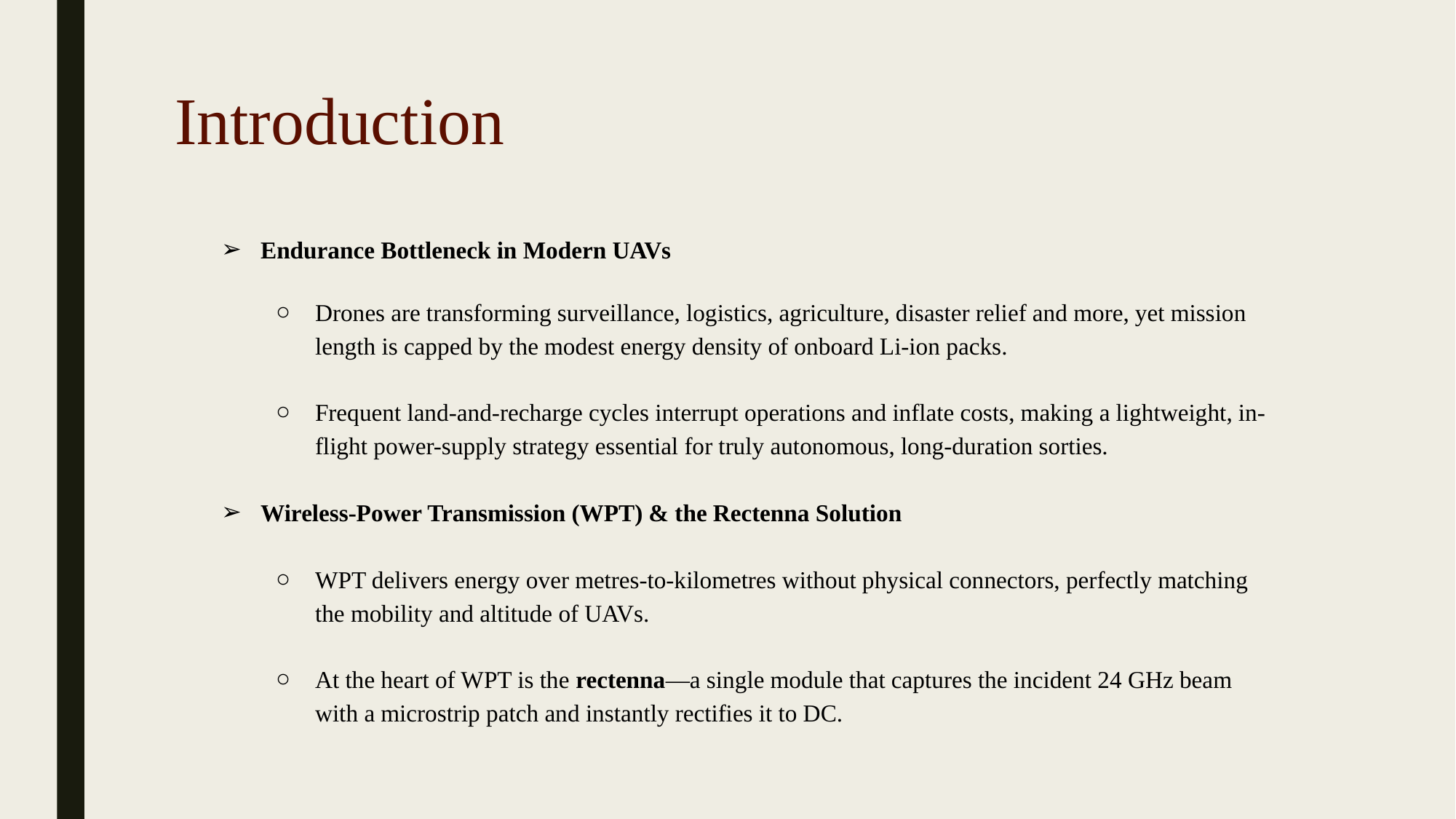

# Introduction

Endurance Bottleneck in Modern UAVs
Drones are transforming surveillance, logistics, agriculture, disaster relief and more, yet mission length is capped by the modest energy density of onboard Li-ion packs.
Frequent land-and-recharge cycles interrupt operations and inflate costs, making a lightweight, in-flight power-supply strategy essential for truly autonomous, long-duration sorties.
Wireless-Power Transmission (WPT) & the Rectenna Solution
WPT delivers energy over metres-to-kilometres without physical connectors, perfectly matching the mobility and altitude of UAVs.
At the heart of WPT is the rectenna—a single module that captures the incident 24 GHz beam with a microstrip patch and instantly rectifies it to DC.